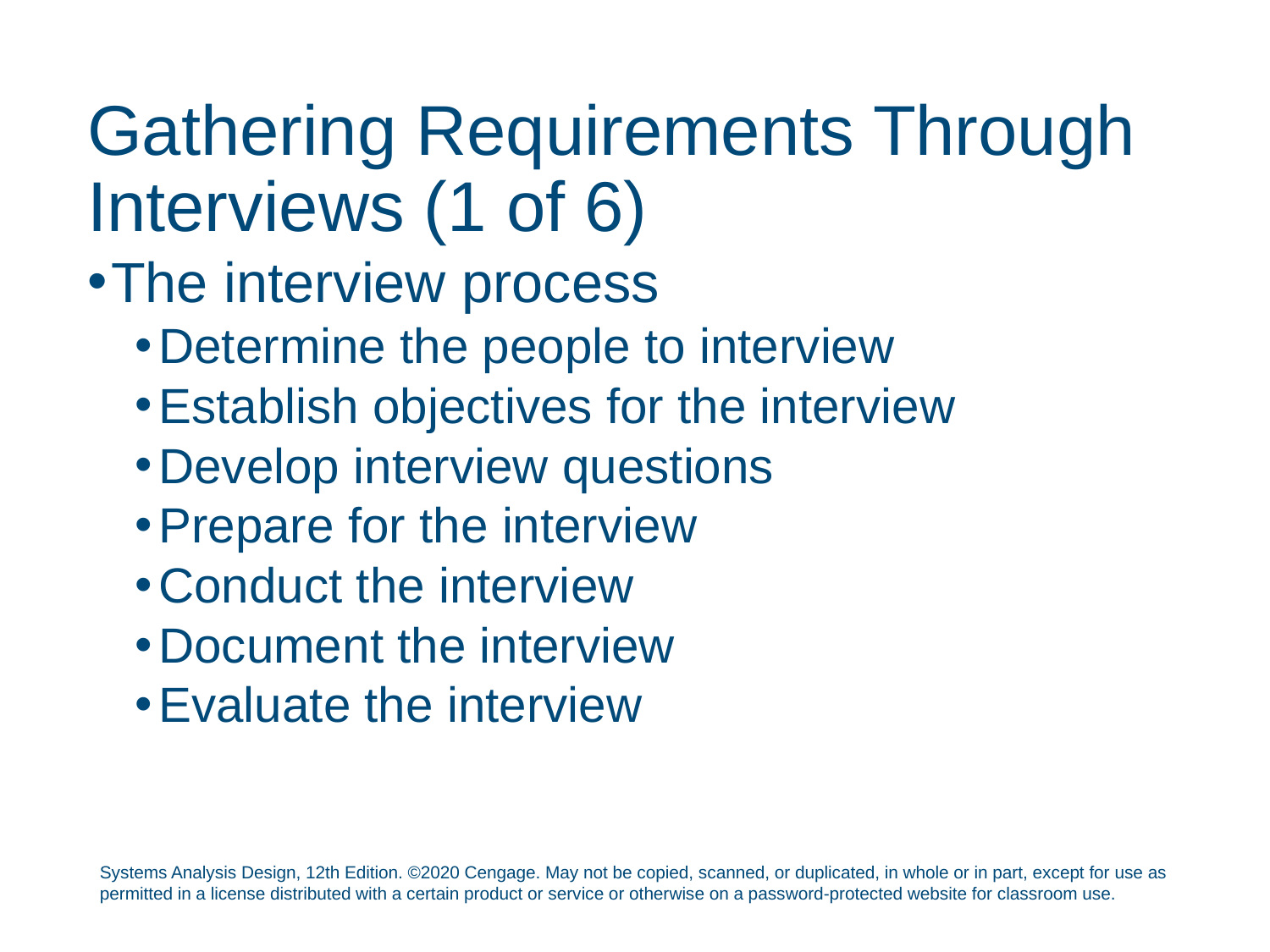

# Gathering Requirements Through Interviews (1 of 6)
The interview process
Determine the people to interview
Establish objectives for the interview
Develop interview questions
Prepare for the interview
Conduct the interview
Document the interview
Evaluate the interview
Systems Analysis Design, 12th Edition. ©2020 Cengage. May not be copied, scanned, or duplicated, in whole or in part, except for use as permitted in a license distributed with a certain product or service or otherwise on a password-protected website for classroom use.